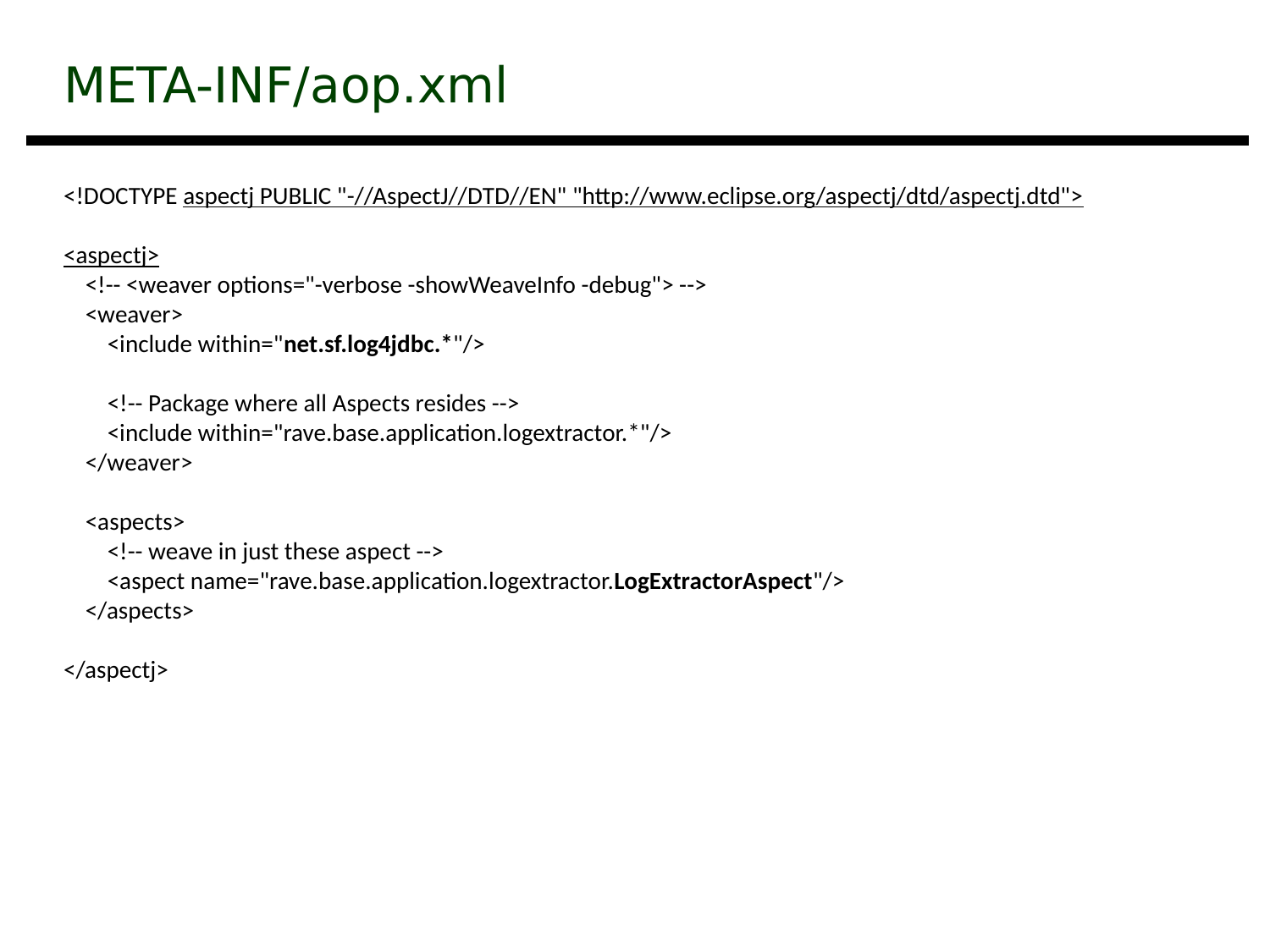

| META-INF/aop.xml |
| --- |

<!DOCTYPE aspectj PUBLIC "-//AspectJ//DTD//EN" "http://www.eclipse.org/aspectj/dtd/aspectj.dtd">

<aspectj>
    <!-- <weaver options="-verbose -showWeaveInfo -debug"> -->
    <weaver>
        <include within="net.sf.log4jdbc.*"/>

        <!-- Package where all Aspects resides -->
        <include within="rave.base.application.logextractor.*"/>
    </weaver>

    <aspects>
        <!-- weave in just these aspect -->
        <aspect name="rave.base.application.logextractor.LogExtractorAspect"/>
    </aspects>

</aspectj>